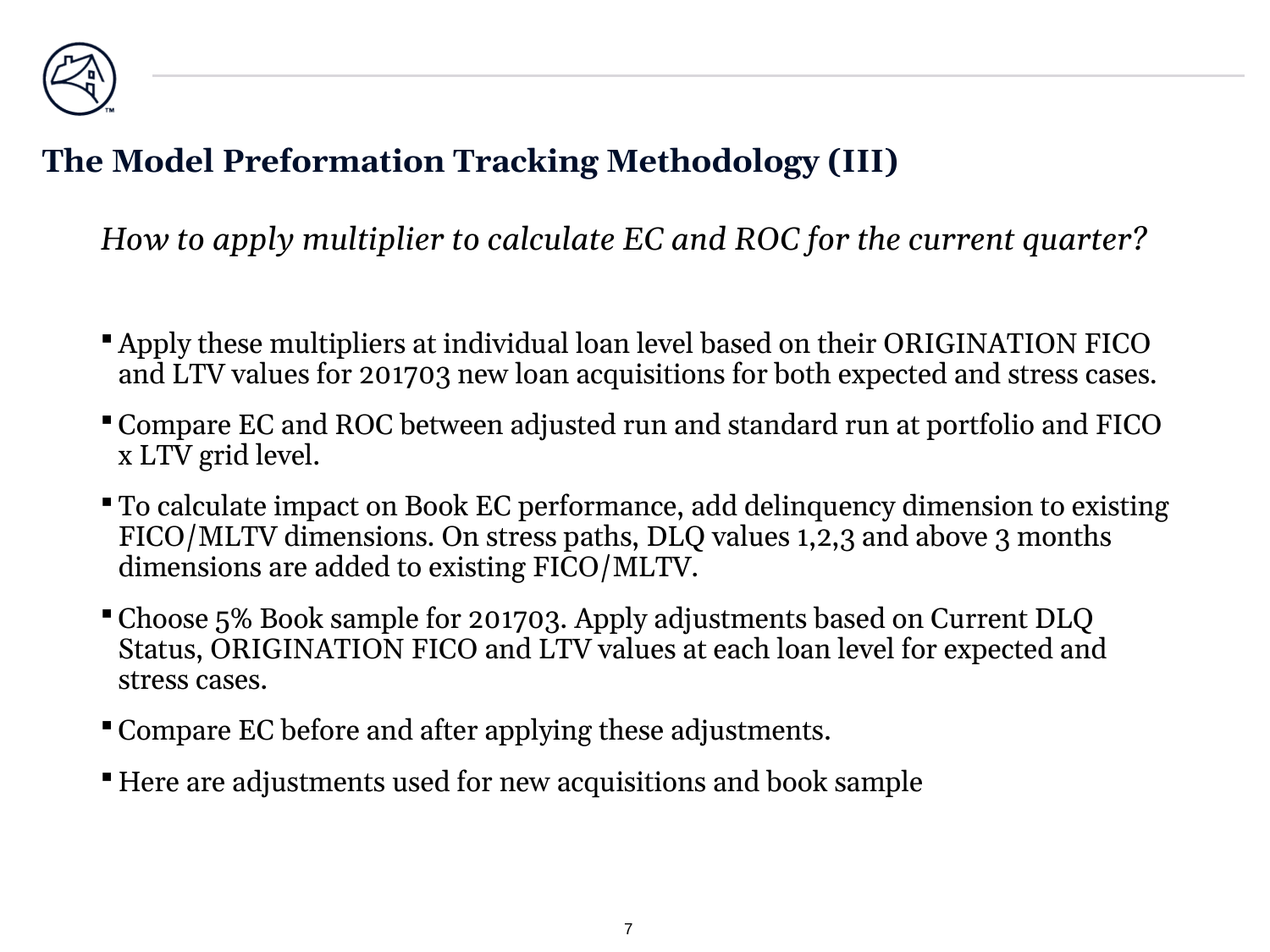

# The Model Preformation Tracking Methodology (III)
How to apply multiplier to calculate EC and ROC for the current quarter?

Apply these multipliers at individual loan level based on their ORIGINATION FICO and LTV values for 201703 new loan acquisitions for both expected and stress cases.
Compare EC and ROC between adjusted run and standard run at portfolio and FICO x LTV grid level.
To calculate impact on Book EC performance, add delinquency dimension to existing FICO/MLTV dimensions. On stress paths, DLQ values 1,2,3 and above 3 months dimensions are added to existing FICO/MLTV.
Choose 5% Book sample for 201703. Apply adjustments based on Current DLQ Status, ORIGINATION FICO and LTV values at each loan level for expected and stress cases.
Compare EC before and after applying these adjustments.
Here are adjustments used for new acquisitions and book sample